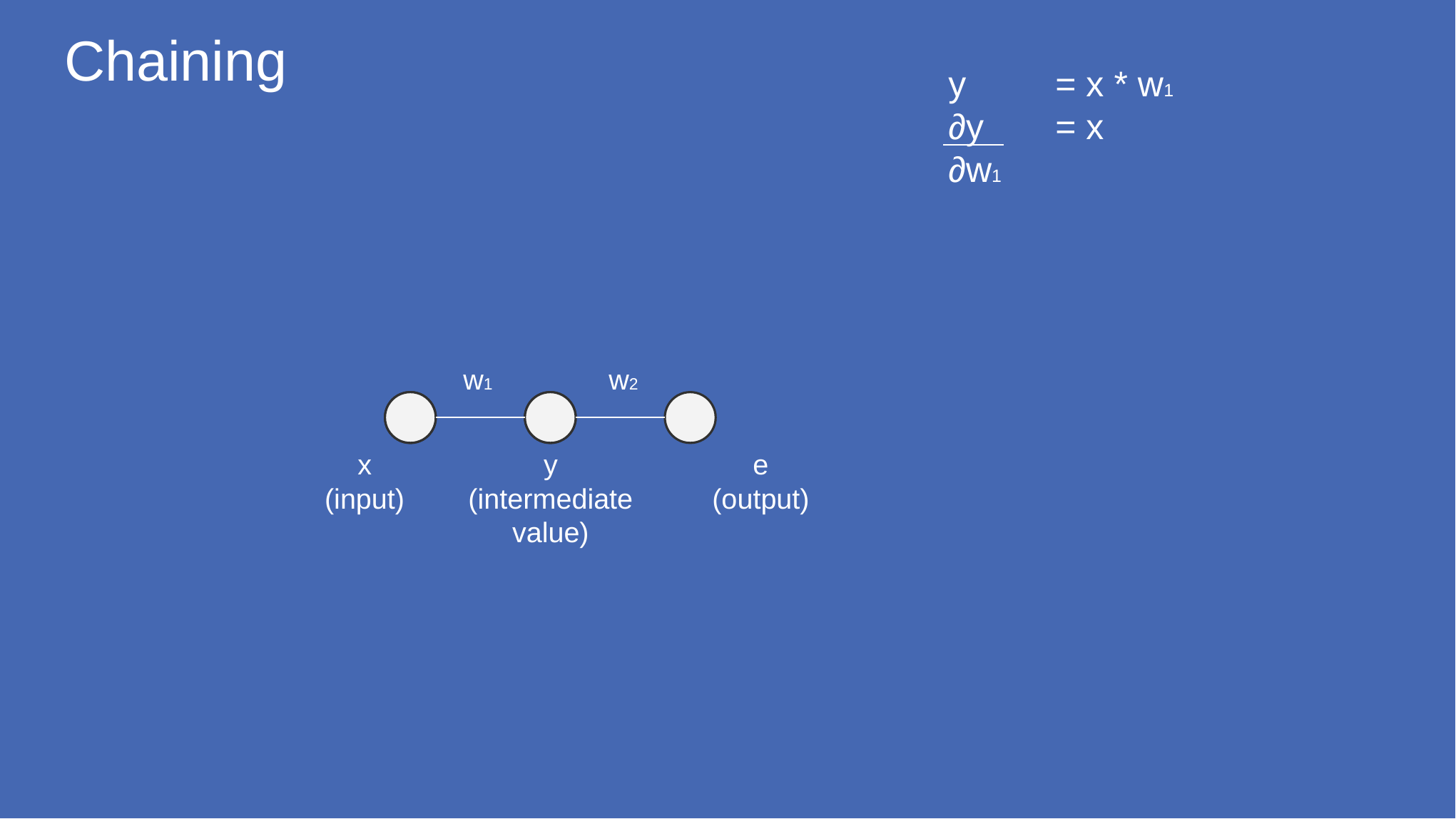

# Chaining
y 	= x * w1
∂y 	= x
∂w1

w1
w2
+

+

x
(input)
y
(intermediate value)
e
(output)